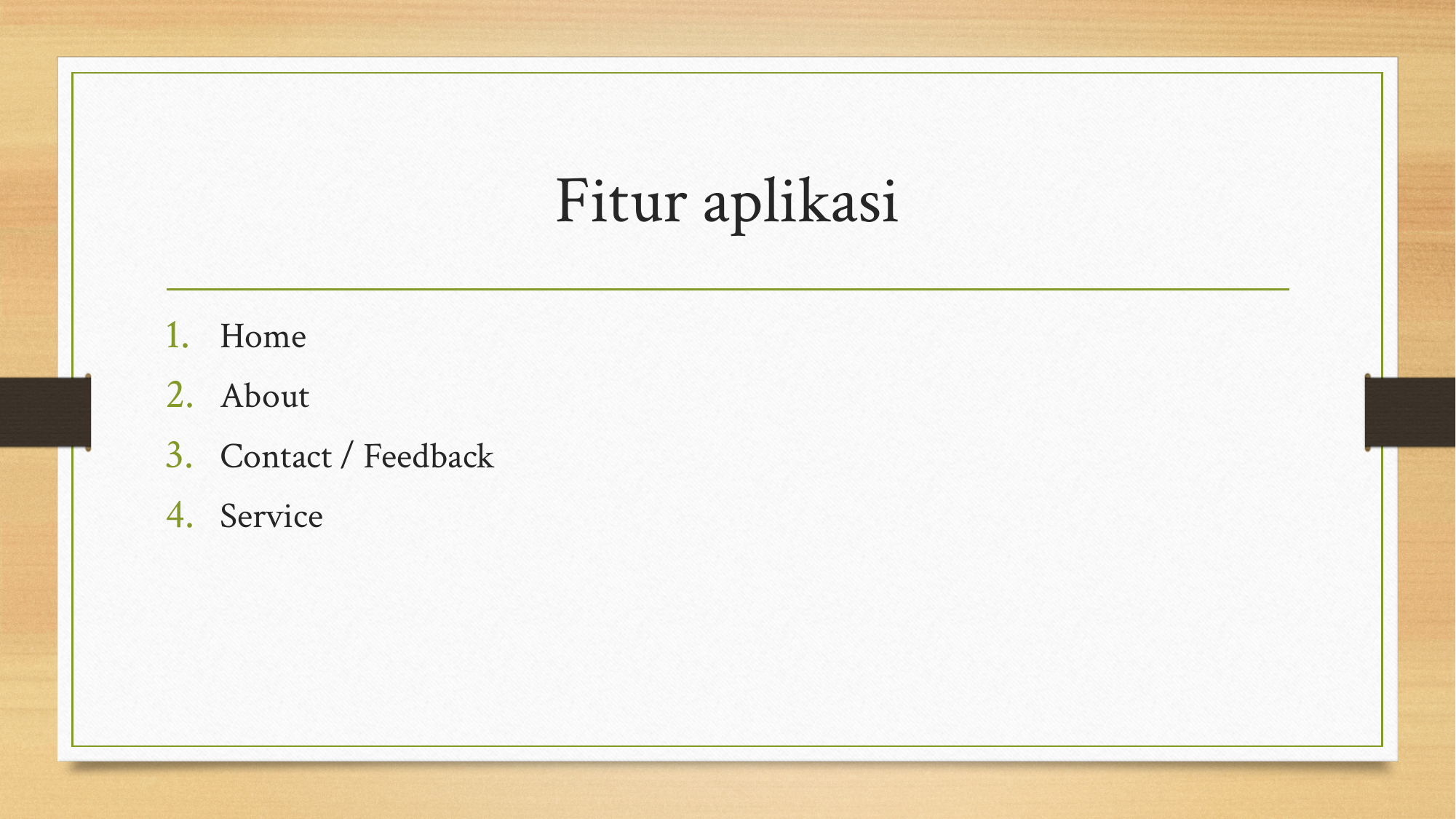

# Fitur aplikasi
Home
About
Contact / Feedback
Service